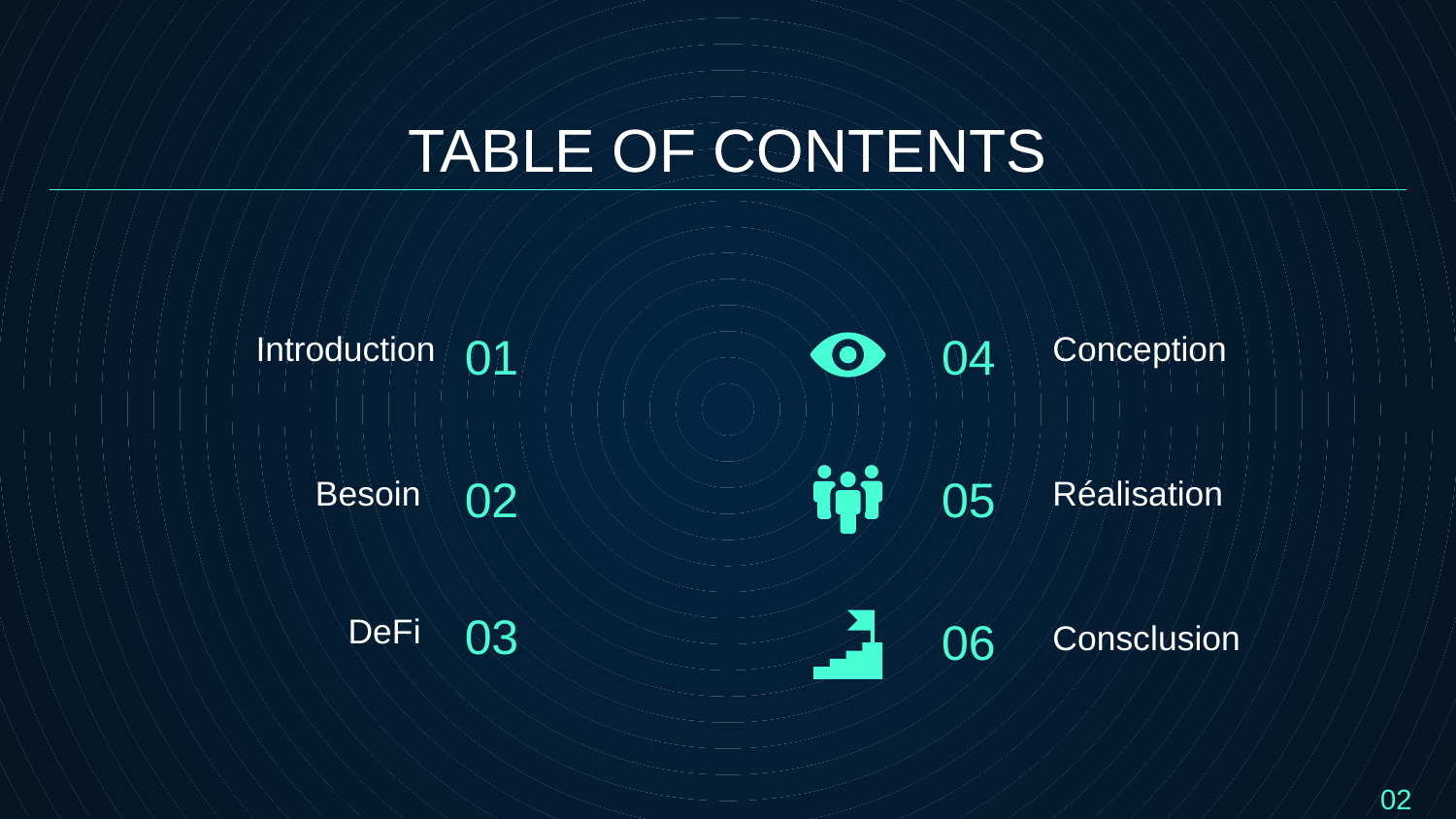

# TABLE OF CONTENTS
01
04

Introduction
Conception
02
05

Réalisation
Besoin
03
06
DeFi

Consclusion
02